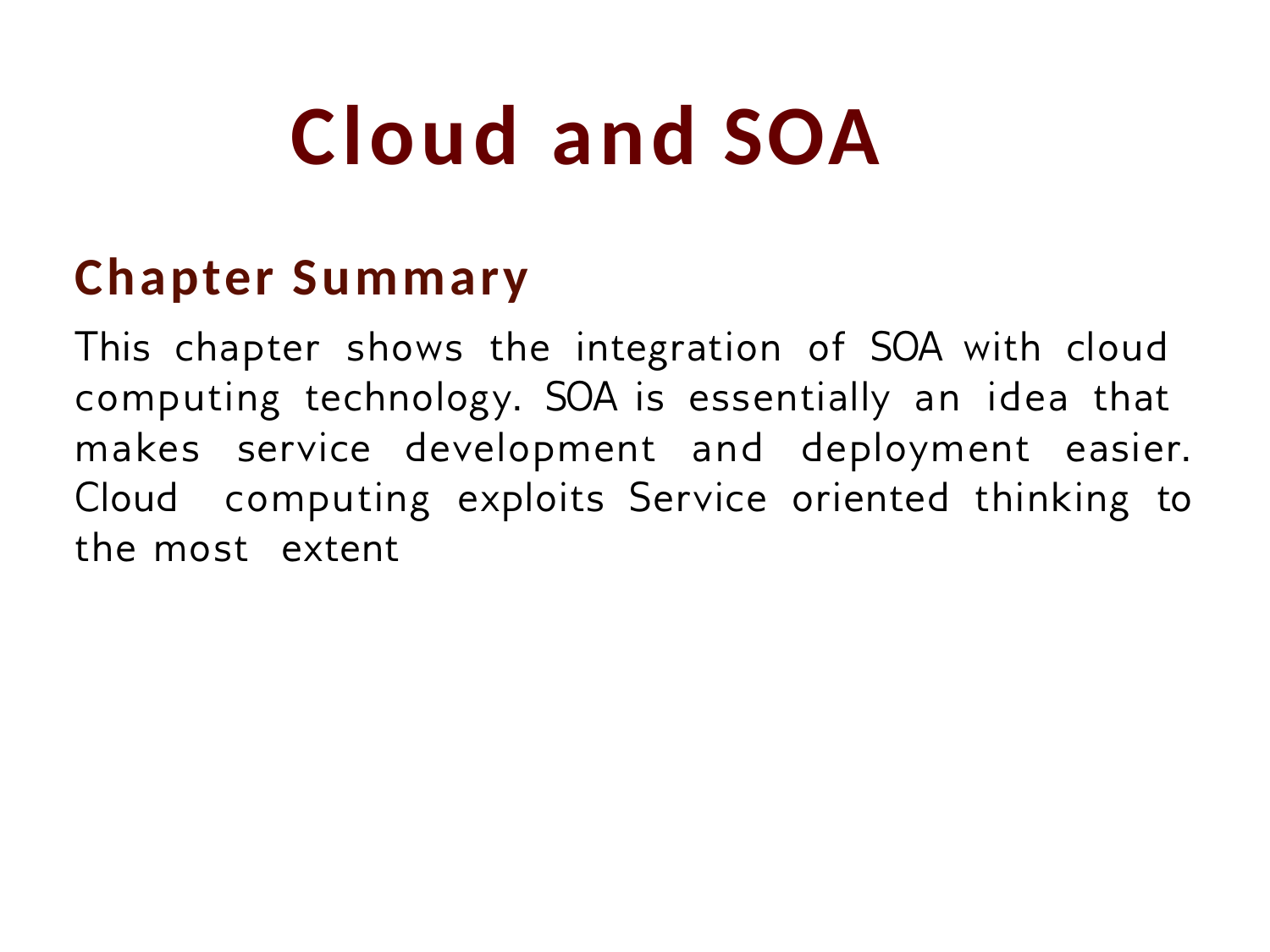

# Cloud and SOA
Chapter Summary
This chapter shows the integration of SOA with cloud  computing technology. SOA is essentially an idea that  makes service development and deployment easier. Cloud  computing exploits Service oriented thinking to the most  extent